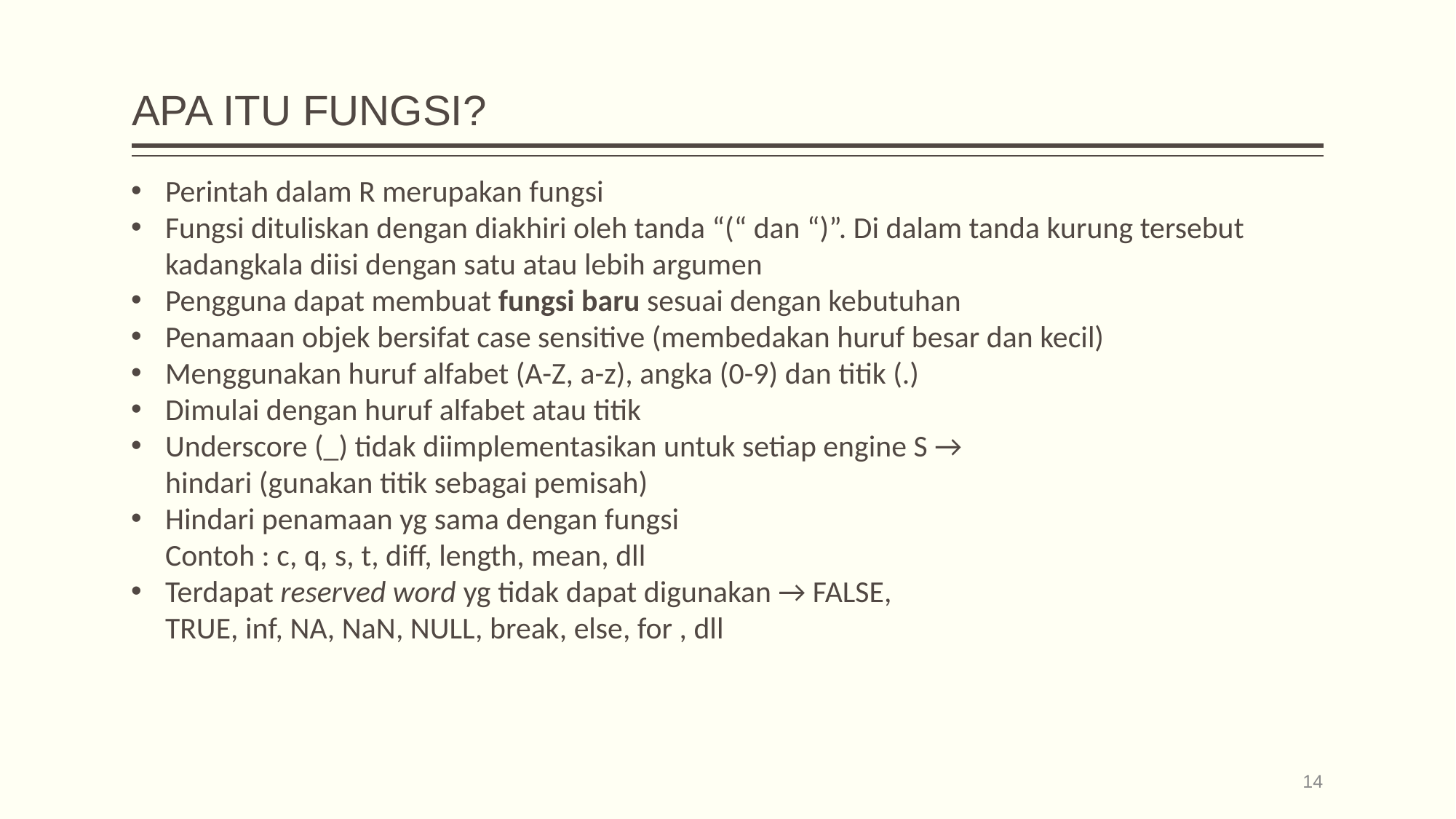

# APA ITU FUNGSI?
Perintah dalam R merupakan fungsi
Fungsi dituliskan dengan diakhiri oleh tanda “(“ dan “)”. Di dalam tanda kurung tersebut kadangkala diisi dengan satu atau lebih argumen
Pengguna dapat membuat fungsi baru sesuai dengan kebutuhan
Penamaan objek bersifat case sensitive (membedakan huruf besar dan kecil)
Menggunakan huruf alfabet (A-Z, a-z), angka (0-9) dan titik (.)
Dimulai dengan huruf alfabet atau titik
Underscore (_) tidak diimplementasikan untuk setiap engine S →
hindari (gunakan titik sebagai pemisah)
Hindari penamaan yg sama dengan fungsi
Contoh : c, q, s, t, diff, length, mean, dll
Terdapat reserved word yg tidak dapat digunakan → FALSE,
TRUE, inf, NA, NaN, NULL, break, else, for , dll

14